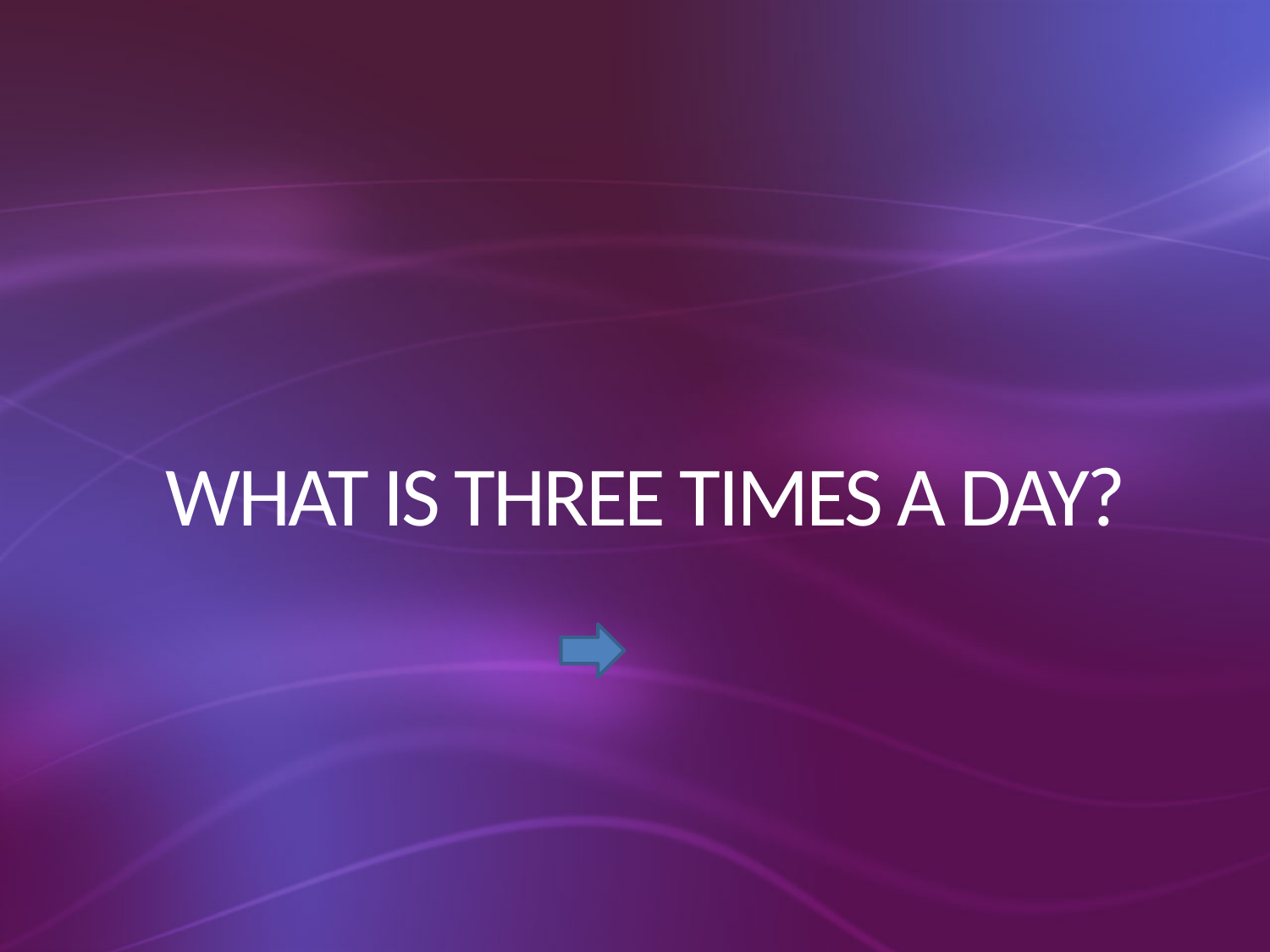

# WHAT IS THREE TIMES A DAY?